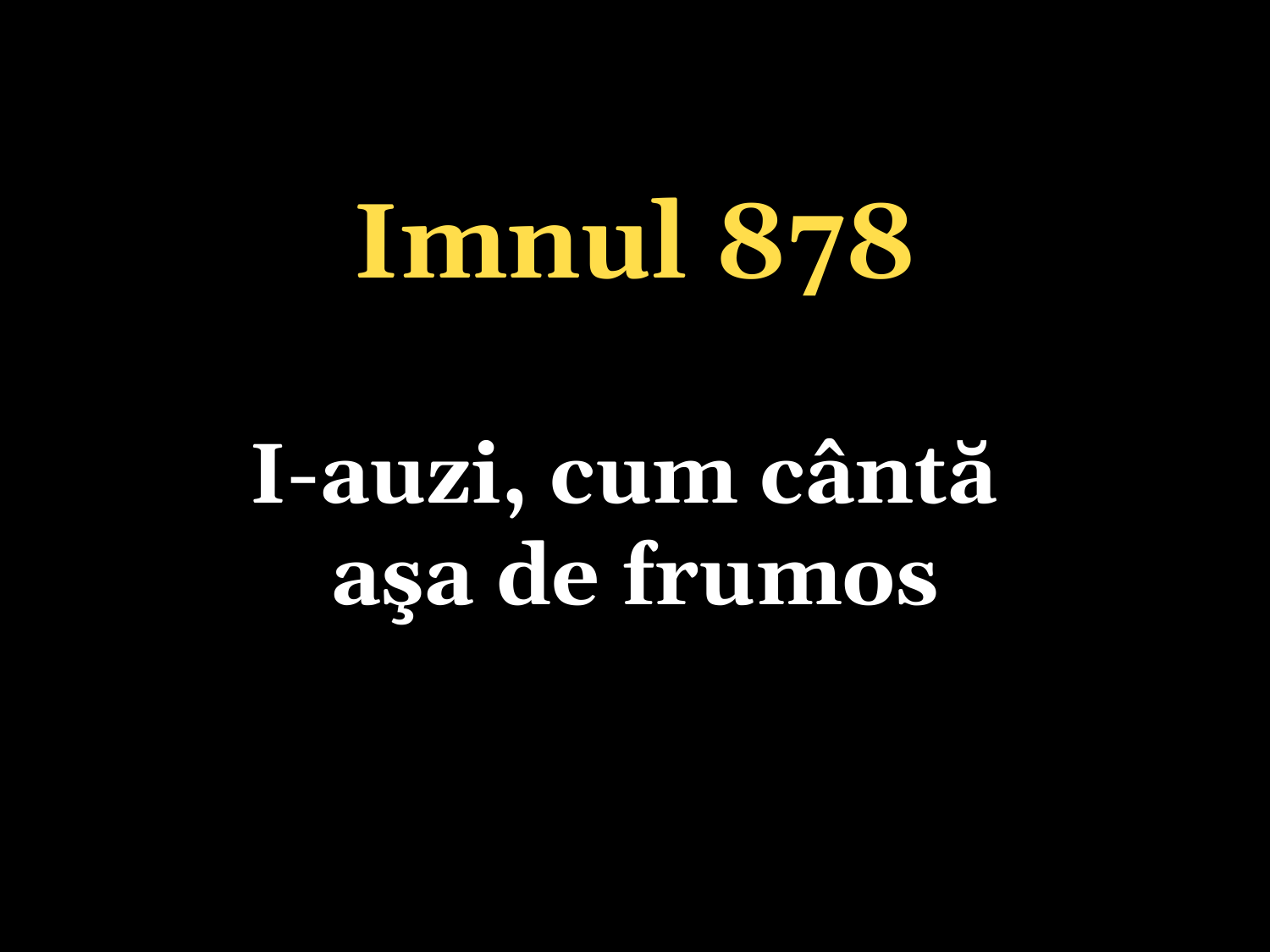

Imnul 878
I-auzi, cum cântă
aşa de frumos